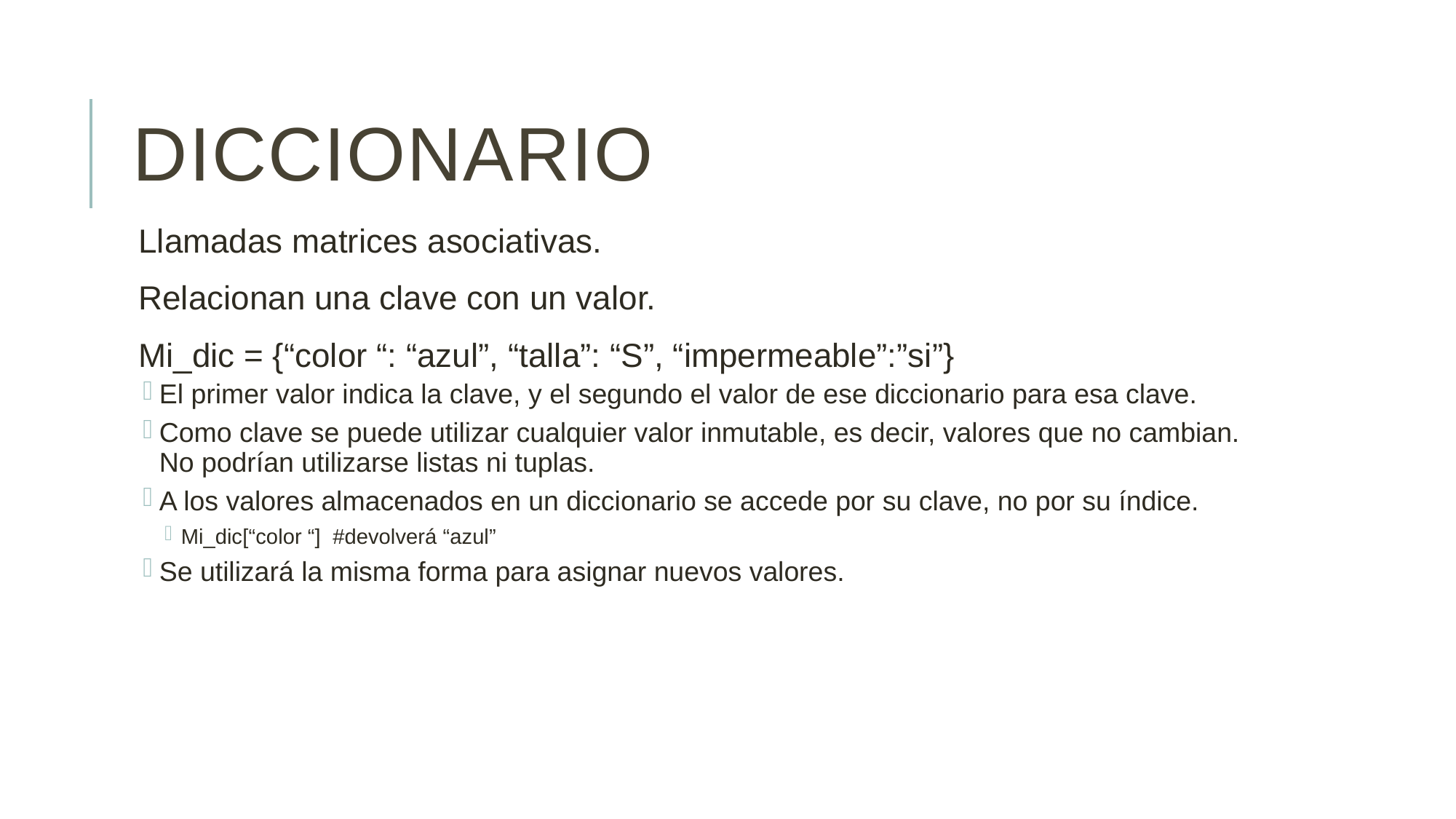

# diccionario
Llamadas matrices asociativas.
Relacionan una clave con un valor.
Mi_dic = {“color “: “azul”, “talla”: “S”, “impermeable”:”si”}
El primer valor indica la clave, y el segundo el valor de ese diccionario para esa clave.
Como clave se puede utilizar cualquier valor inmutable, es decir, valores que no cambian. No podrían utilizarse listas ni tuplas.
A los valores almacenados en un diccionario se accede por su clave, no por su índice.
Mi_dic[“color “]  #devolverá “azul”
Se utilizará la misma forma para asignar nuevos valores.